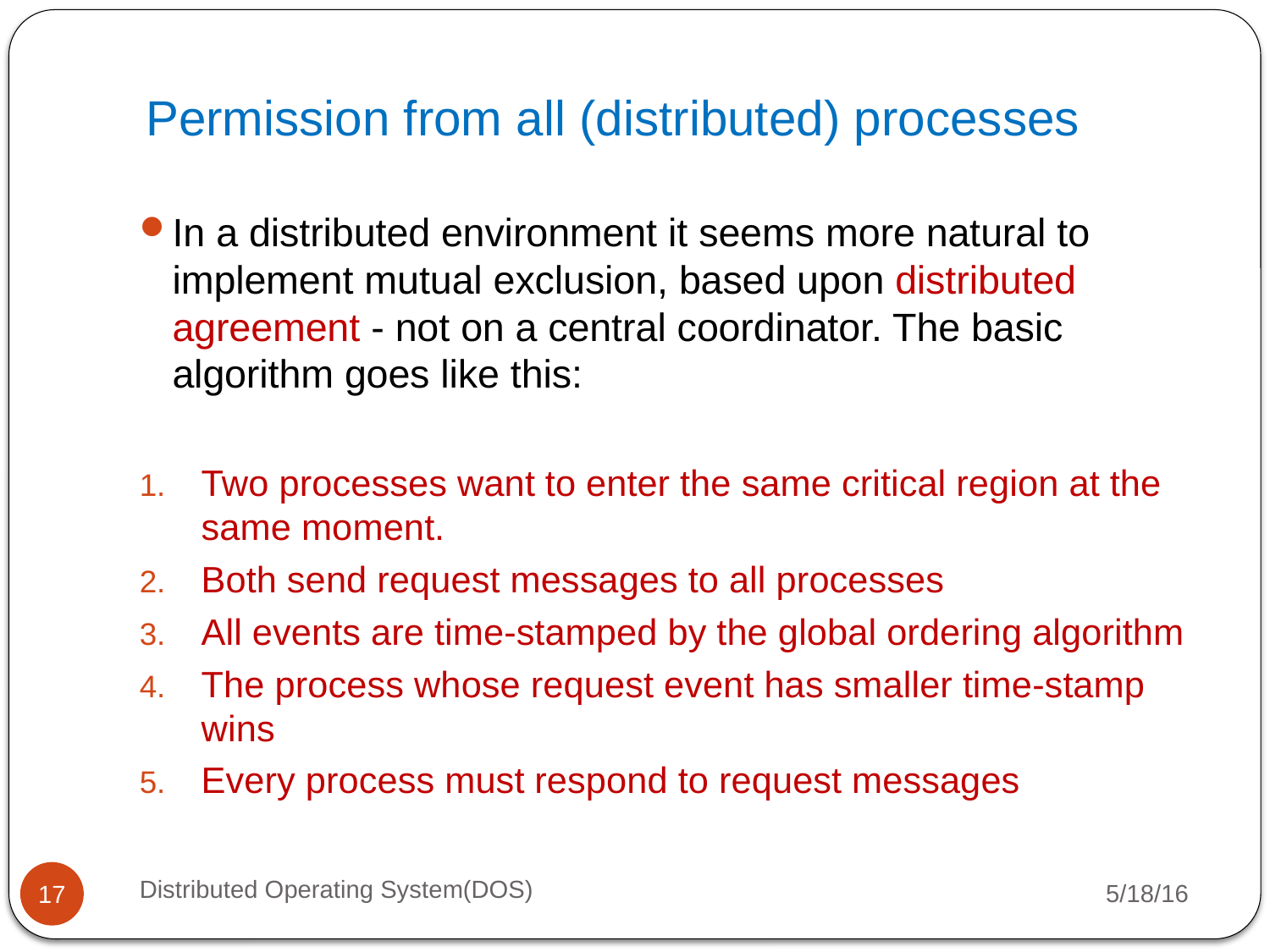

# Permission from all (distributed) processes
In a distributed environment it seems more natural to implement mutual exclusion, based upon distributed agreement - not on a central coordinator. The basic algorithm goes like this:

Two processes want to enter the same critical region at the same moment.
Both send request messages to all processes
All events are time-stamped by the global ordering algorithm
The process whose request event has smaller time-stamp wins
Every process must respond to request messages

Distributed Operating System(DOS)
5/18/16
17